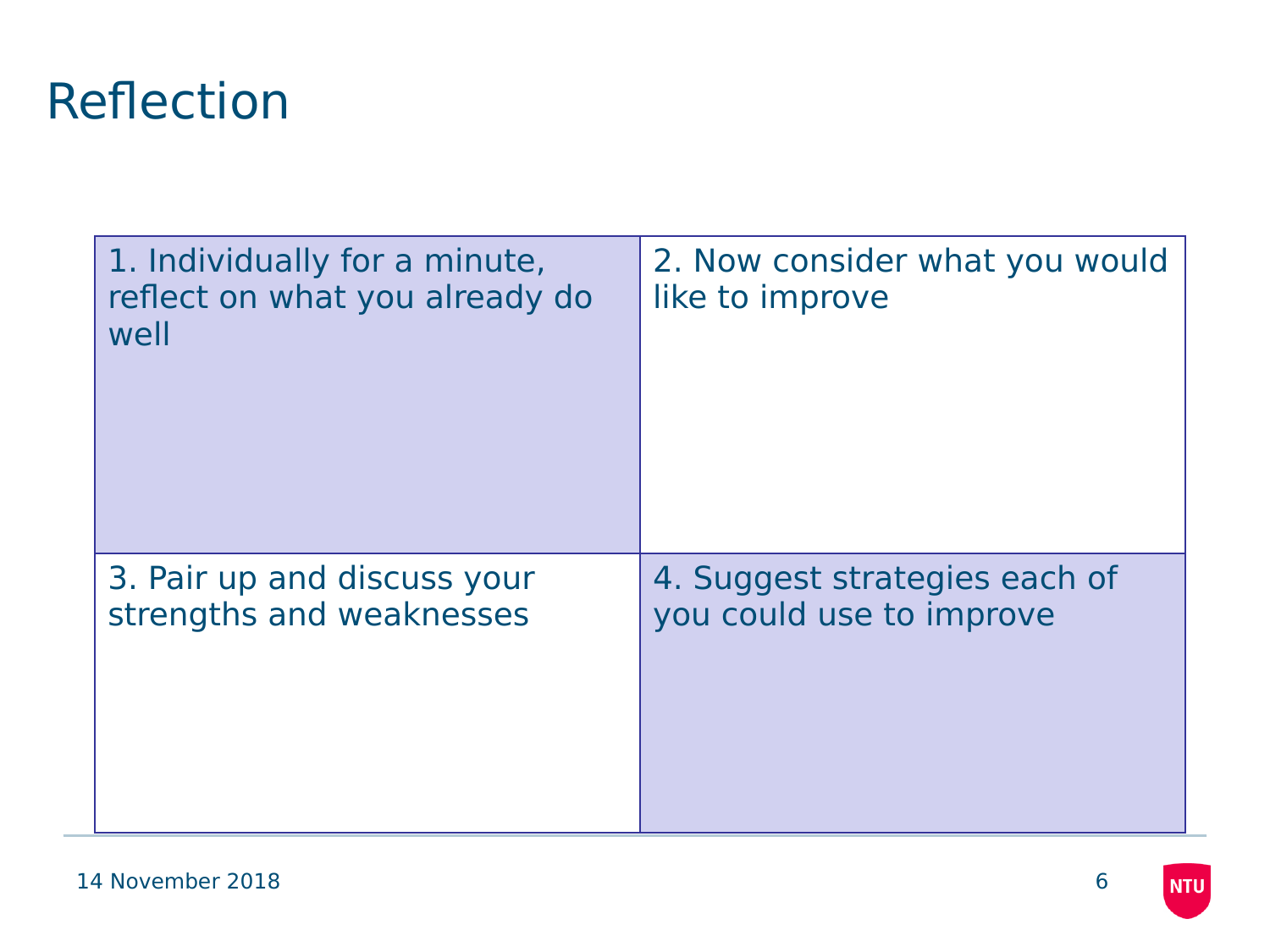

# Reflection
| 1. Individually for a minute, reflect on what you already do well | 2. Now consider what you would like to improve |
| --- | --- |
| 3. Pair up and discuss your strengths and weaknesses | 4. Suggest strategies each of you could use to improve |
14 November 2018
6